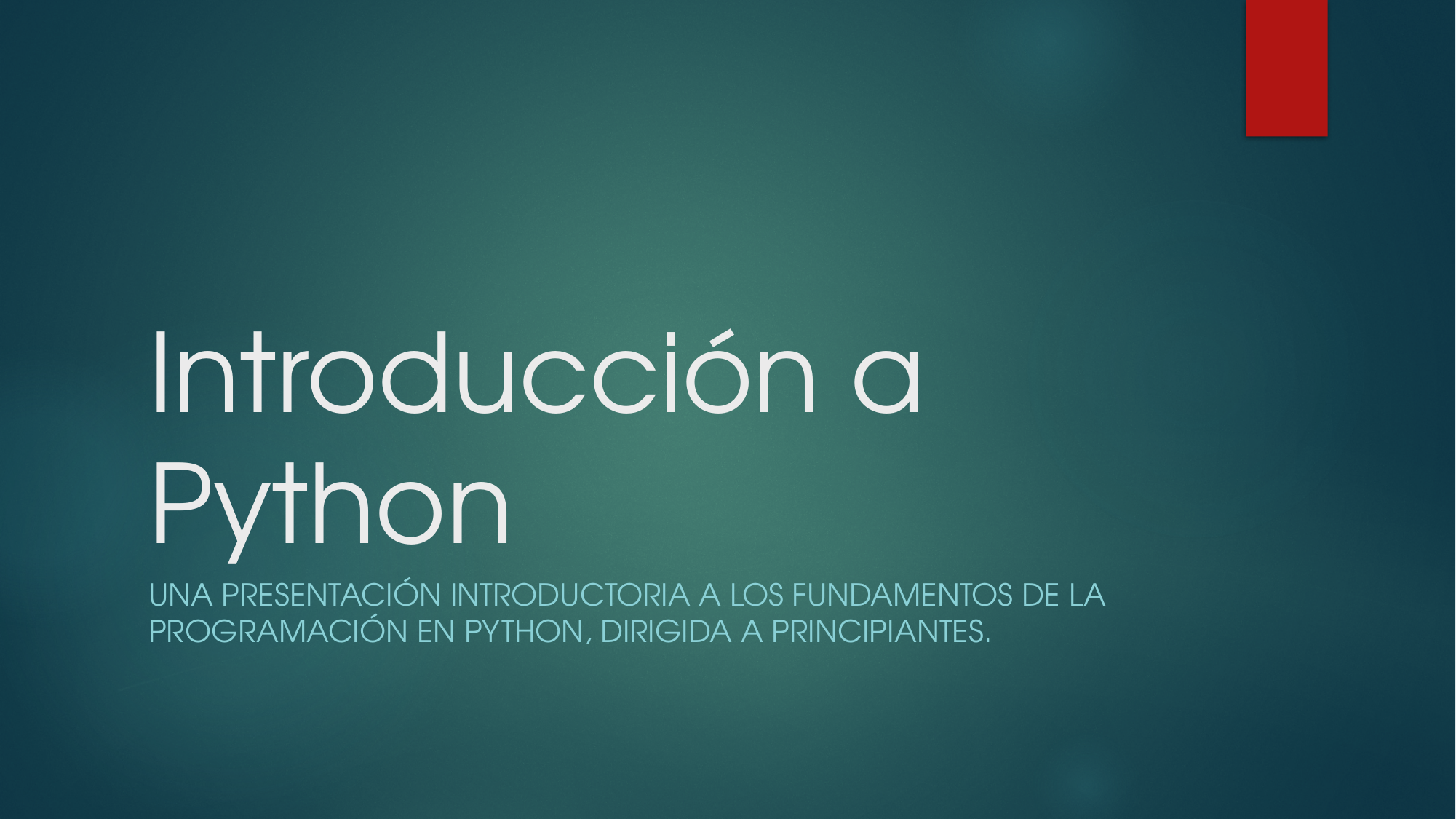

# Introducción a Python
Una presentación introductoria a los fundamentos de la programación en Python, dirigida a principiantes.